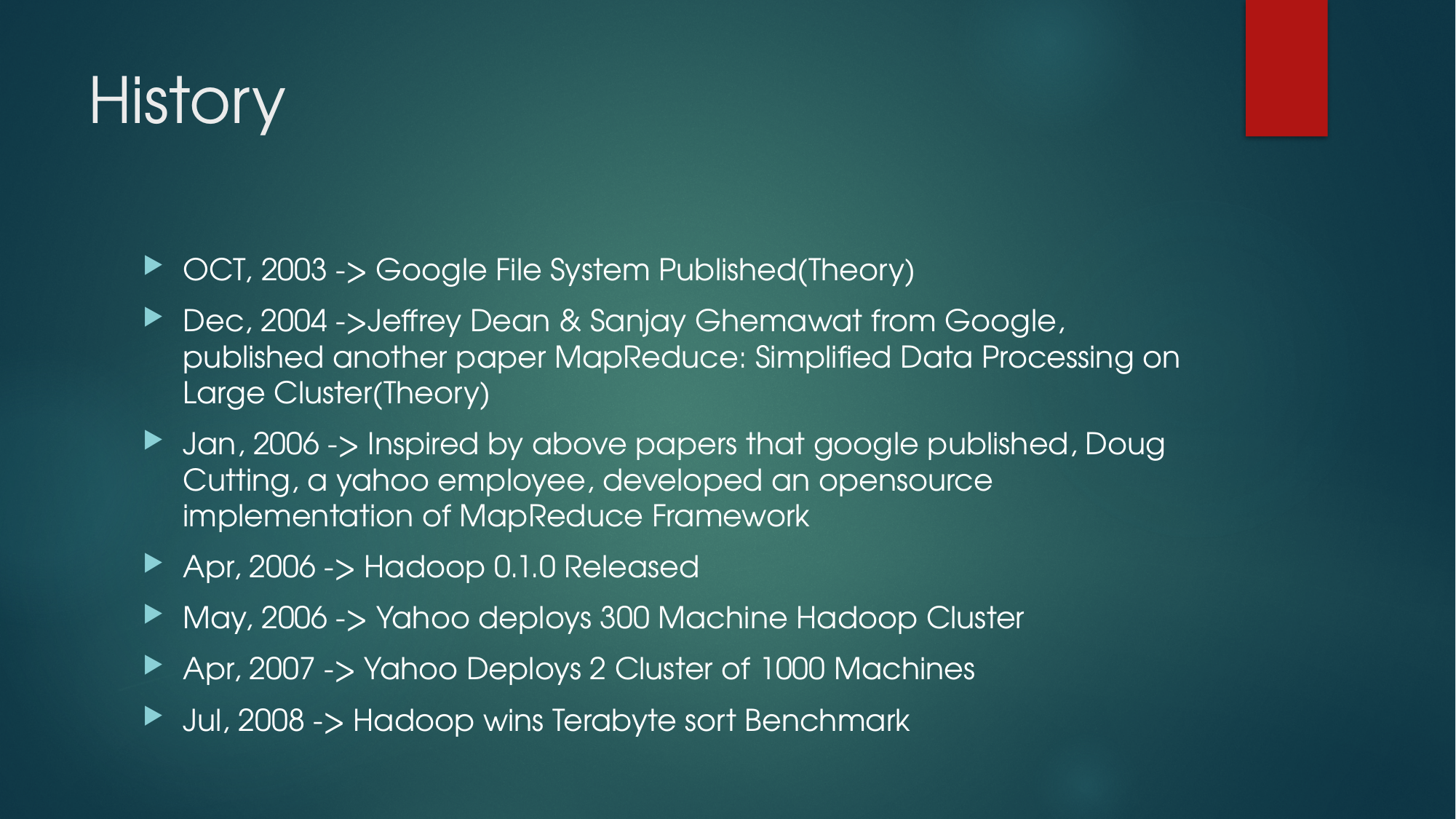

# History
OCT, 2003 -> Google File System Published(Theory)
Dec, 2004 ->Jeffrey Dean & Sanjay Ghemawat from Google, published another paper MapReduce: Simplified Data Processing on Large Cluster(Theory)
Jan, 2006 -> Inspired by above papers that google published, Doug Cutting, a yahoo employee, developed an opensource implementation of MapReduce Framework
Apr, 2006 -> Hadoop 0.1.0 Released
May, 2006 -> Yahoo deploys 300 Machine Hadoop Cluster
Apr, 2007 -> Yahoo Deploys 2 Cluster of 1000 Machines
Jul, 2008 -> Hadoop wins Terabyte sort Benchmark